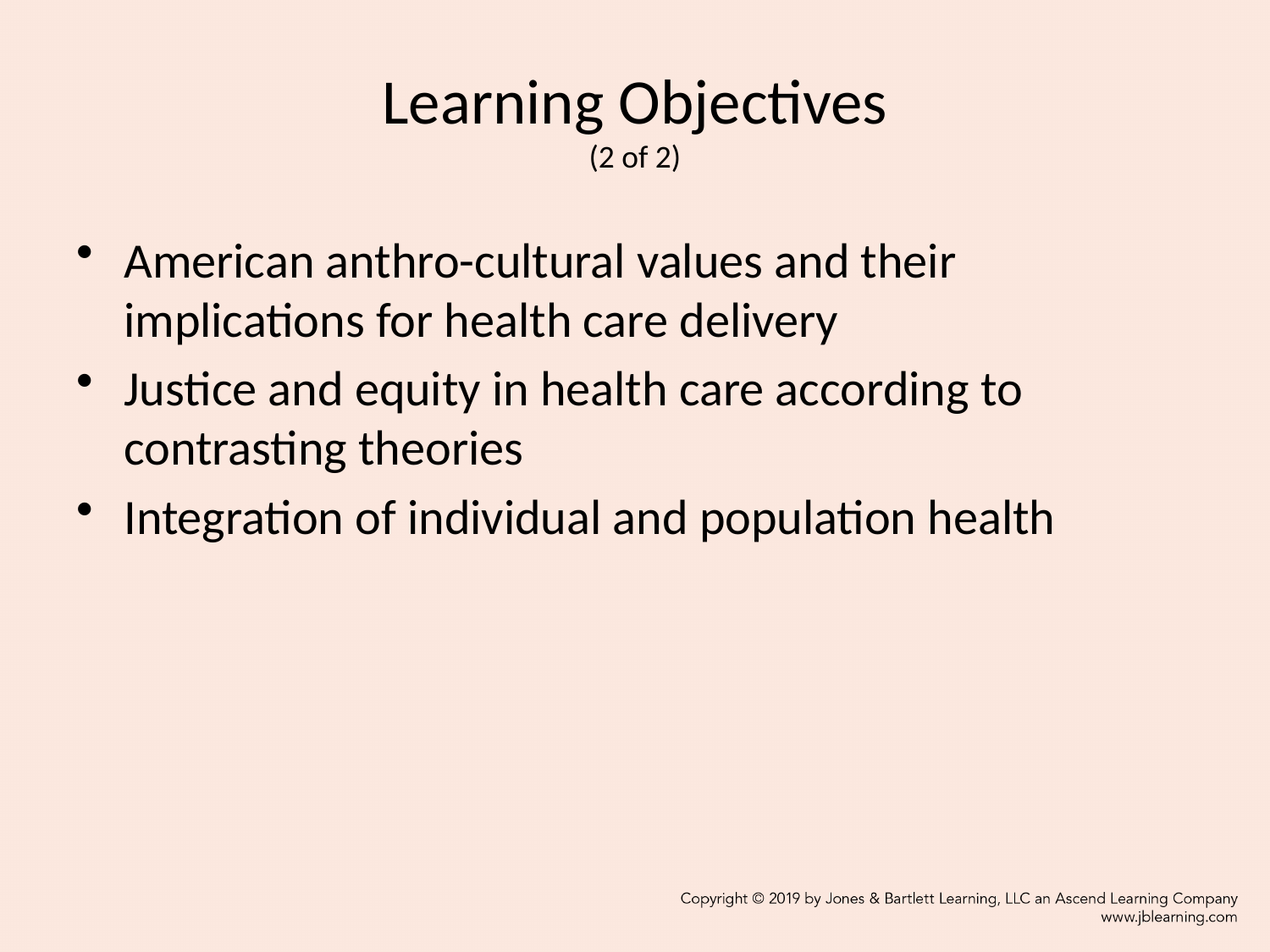

# Learning Objectives (2 of 2)
American anthro-cultural values and their implications for health care delivery
Justice and equity in health care according to contrasting theories
Integration of individual and population health